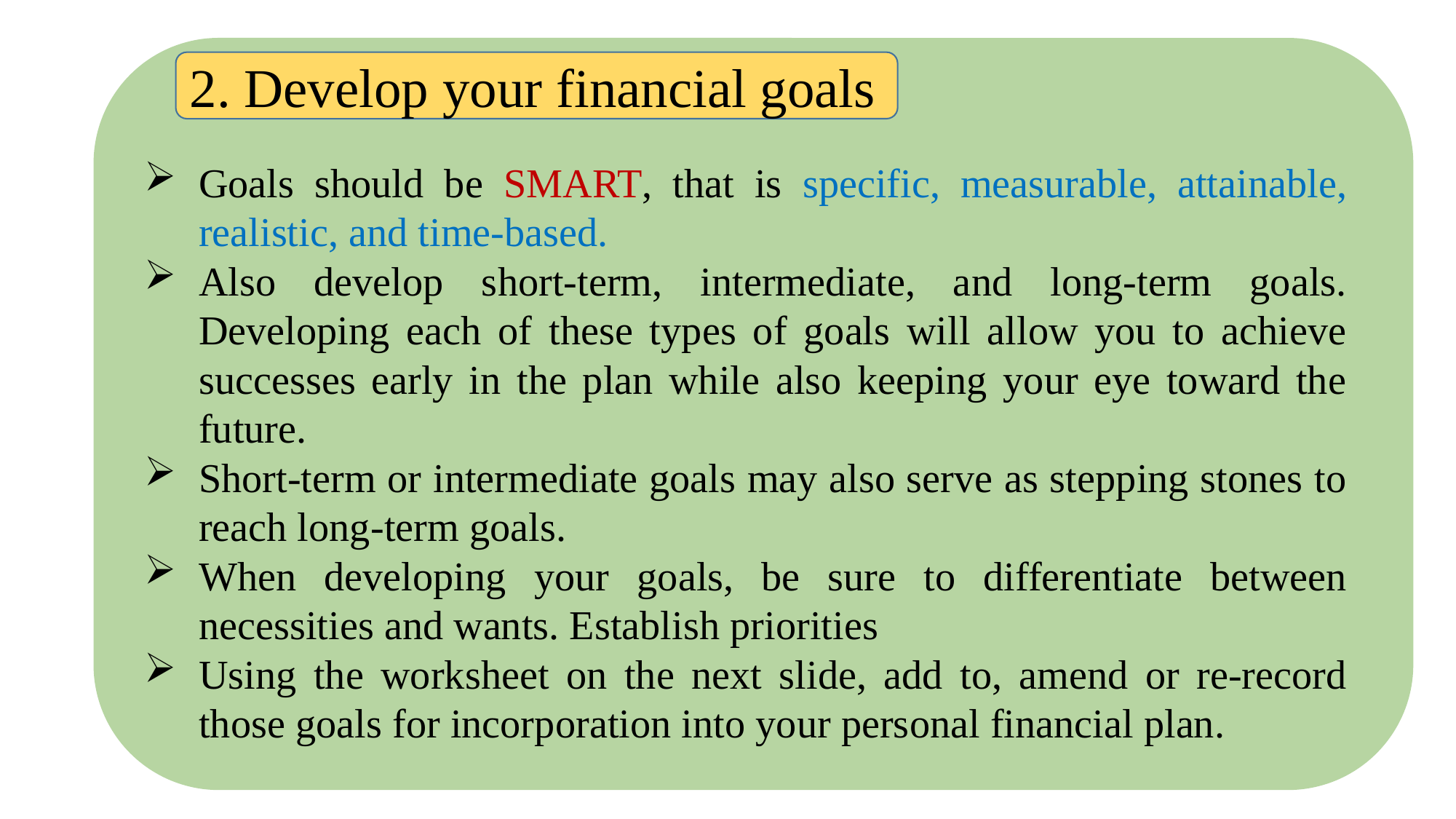

2. Develop your financial goals
Goals should be SMART, that is specific, measurable, attainable, realistic, and time-based.
Also develop short-term, intermediate, and long-term goals. Developing each of these types of goals will allow you to achieve successes early in the plan while also keeping your eye toward the future.
Short-term or intermediate goals may also serve as stepping stones to reach long-term goals.
When developing your goals, be sure to differentiate between necessities and wants. Establish priorities
Using the worksheet on the next slide, add to, amend or re-record those goals for incorporation into your personal financial plan.